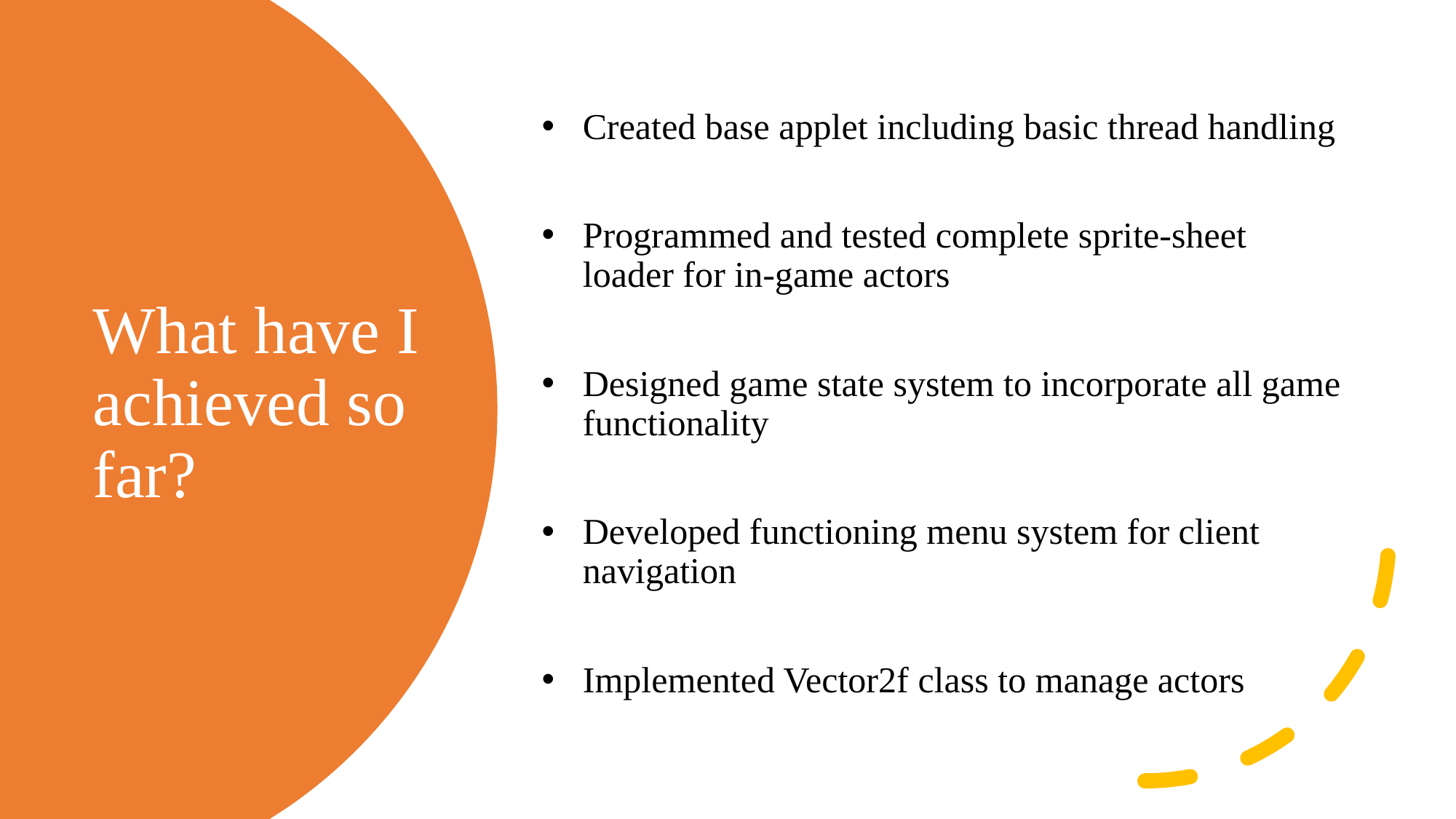

Created base applet including basic thread handling

Programmed and tested complete sprite-sheet loader for in-game actors

Designed game state system to incorporate all game functionality

Developed functioning menu system for client navigation

Implemented Vector2f class to manage actors
# What have I achieved so far?